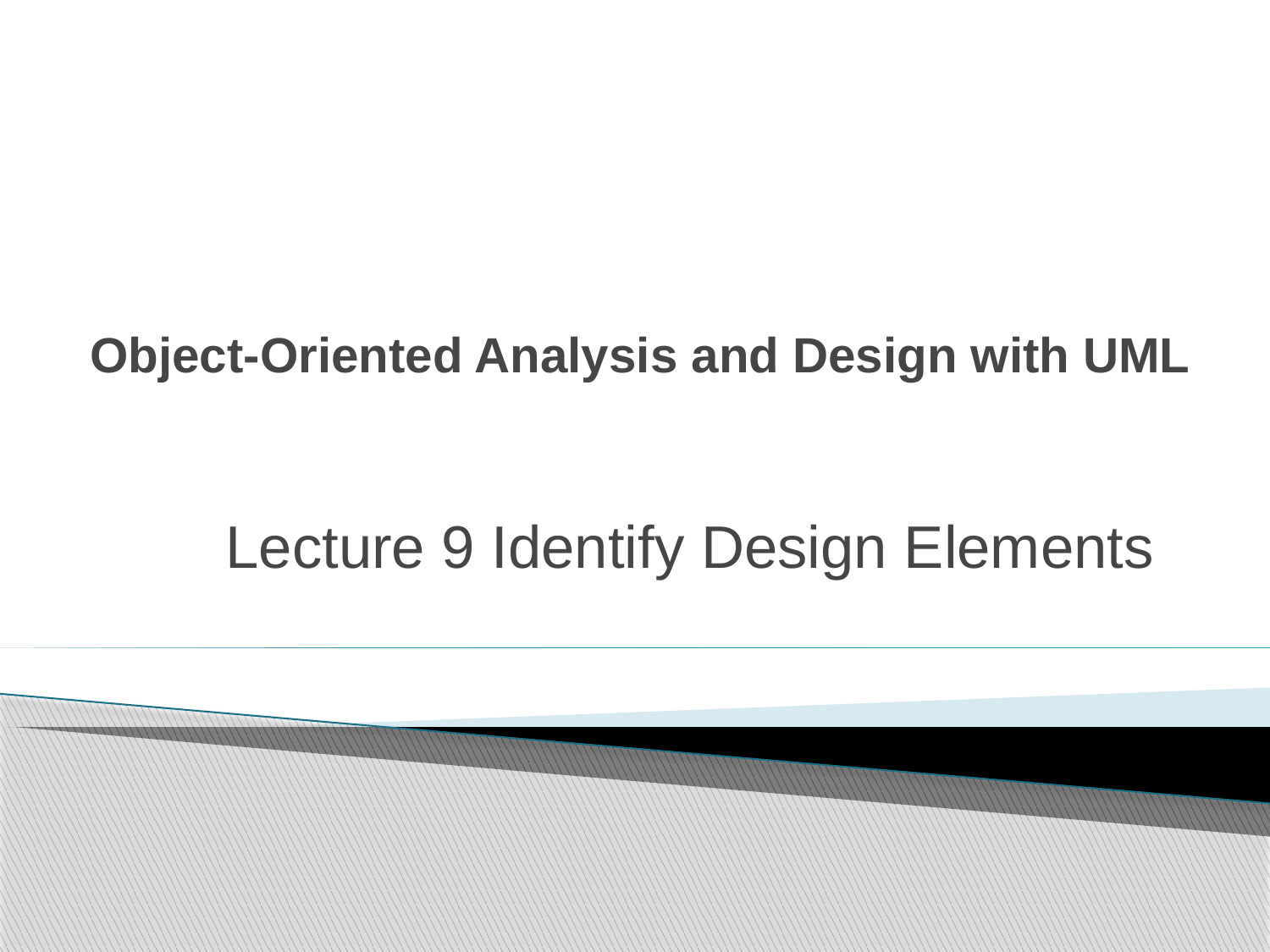

# Object-Oriented Analysis and Design with UML
Lecture 9 Identify Design Elements